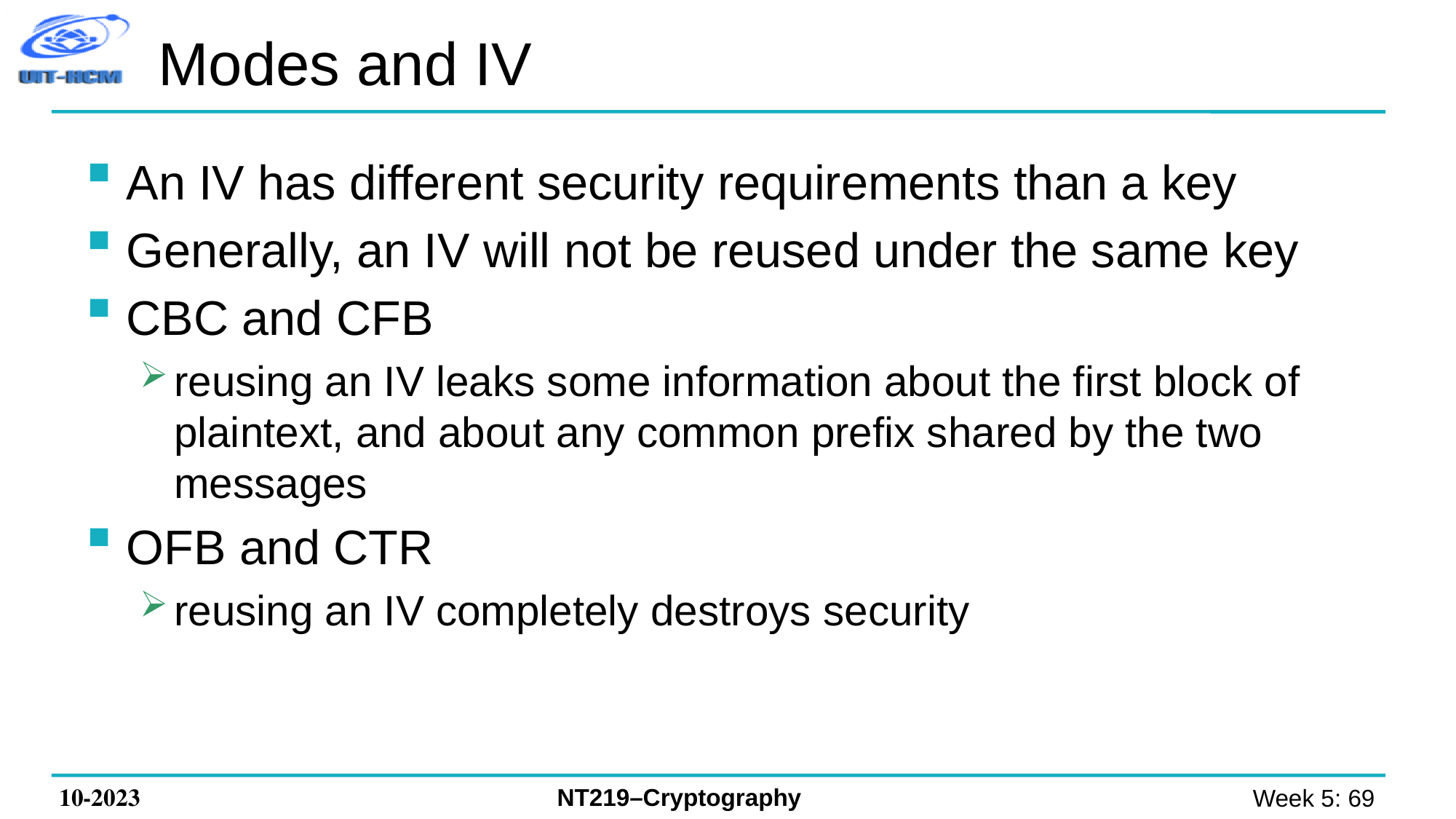

# Modes and IV
An IV has different security requirements than a key
Generally, an IV will not be reused under the same key
CBC and CFB
reusing an IV leaks some information about the first block of plaintext, and about any common prefix shared by the two messages
OFB and CTR
reusing an IV completely destroys security